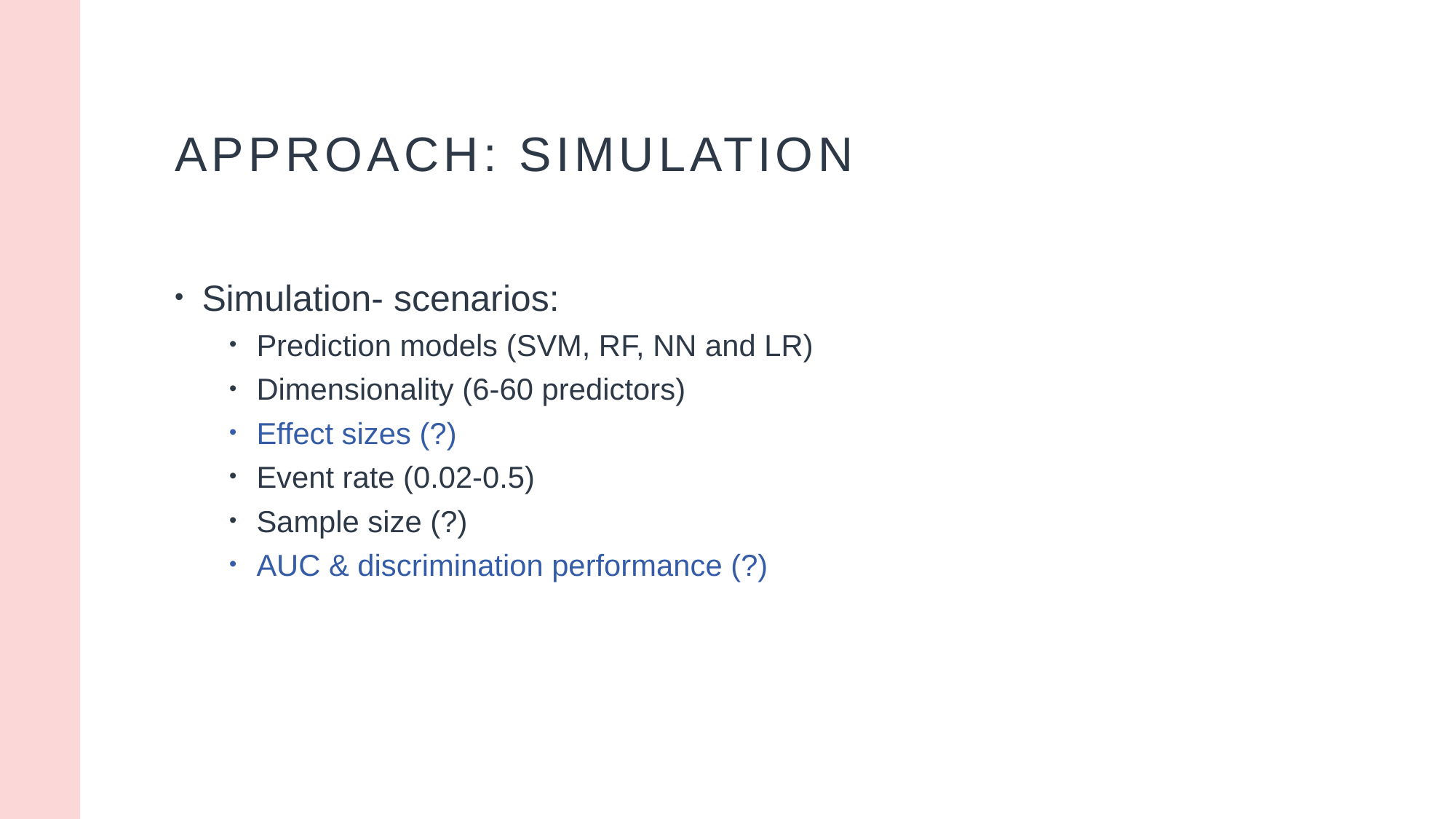

# Approach: simulation
Simulation- scenarios:
Prediction models (SVM, RF, NN and LR)
Dimensionality (6-60 predictors)
Effect sizes (?)
Event rate (0.02-0.5)
Sample size (?)
AUC & discrimination performance (?)